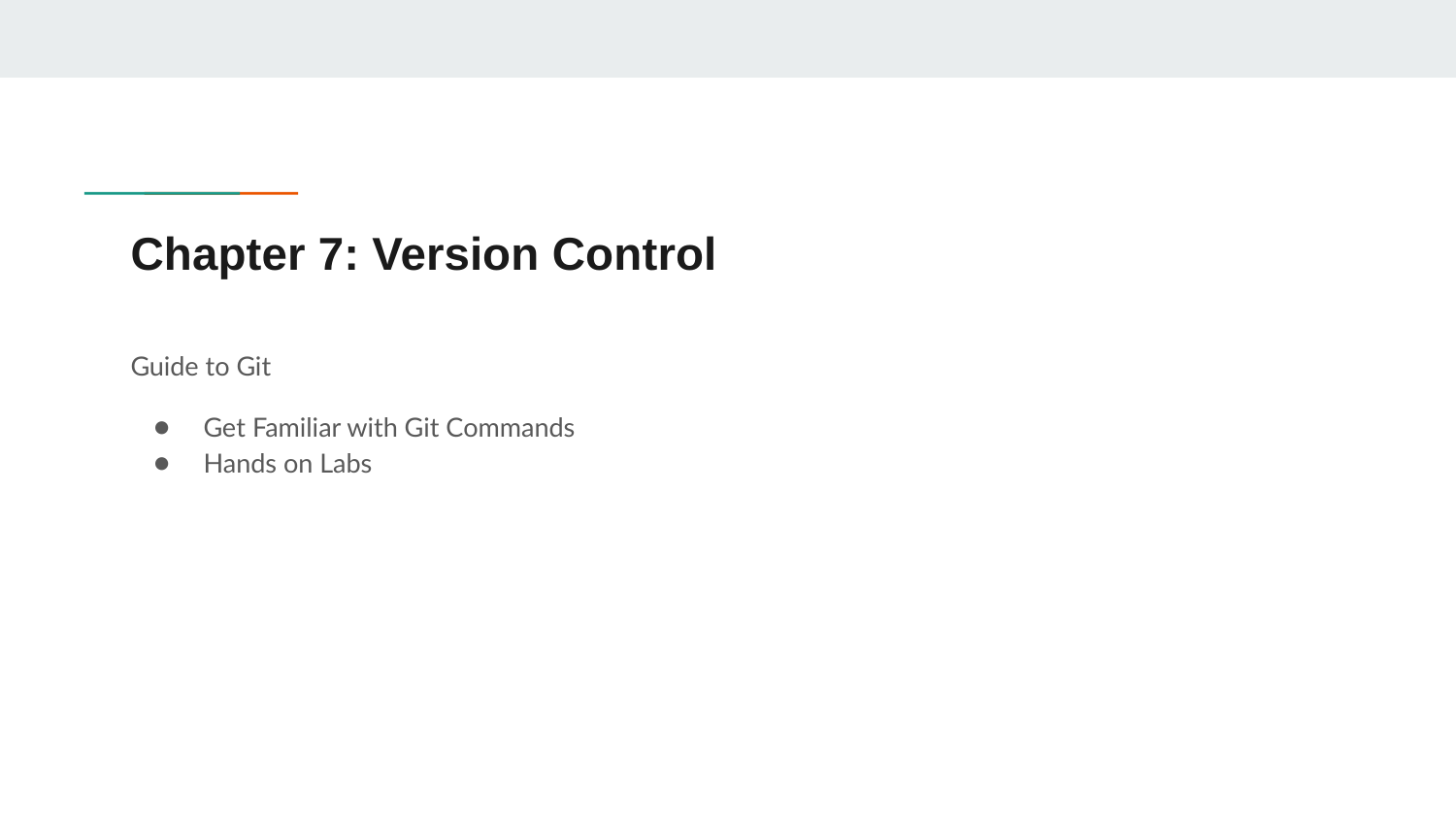

# Chapter 7: Version Control
Guide to Git
Get Familiar with Git Commands
Hands on Labs